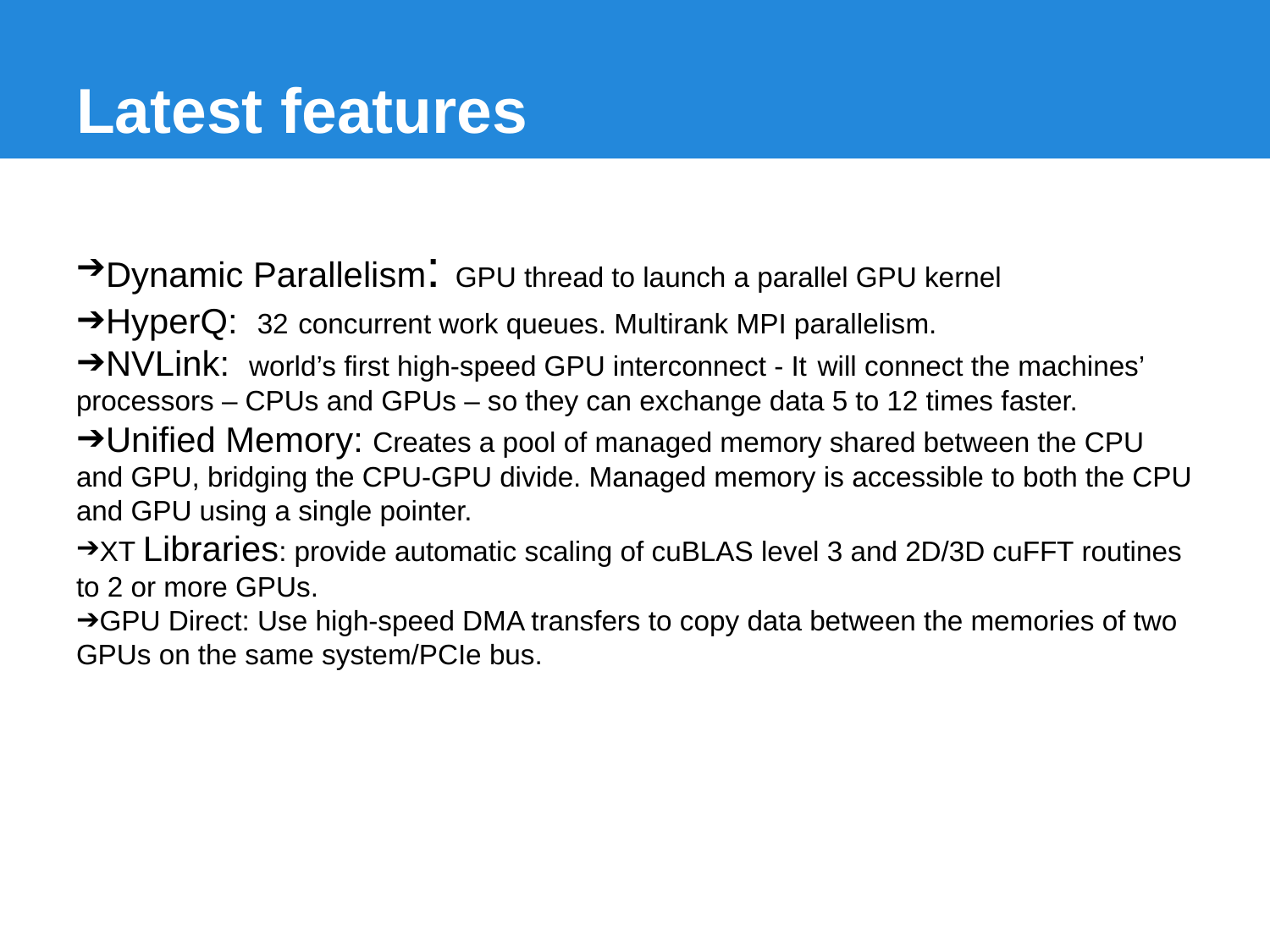

# Latest features
Dynamic Parallelism: GPU thread to launch a parallel GPU kernel
HyperQ:  32 concurrent work queues. Multirank MPI parallelism.
NVLink:  world’s first high-speed GPU interconnect - It will connect the machines’ processors – CPUs and GPUs – so they can exchange data 5 to 12 times faster.
Unified Memory: Creates a pool of managed memory shared between the CPU and GPU, bridging the CPU-GPU divide. Managed memory is accessible to both the CPU and GPU using a single pointer.
XT Libraries: provide automatic scaling of cuBLAS level 3 and 2D/3D cuFFT routines to 2 or more GPUs.
GPU Direct: Use high-speed DMA transfers to copy data between the memories of two GPUs on the same system/PCIe bus.